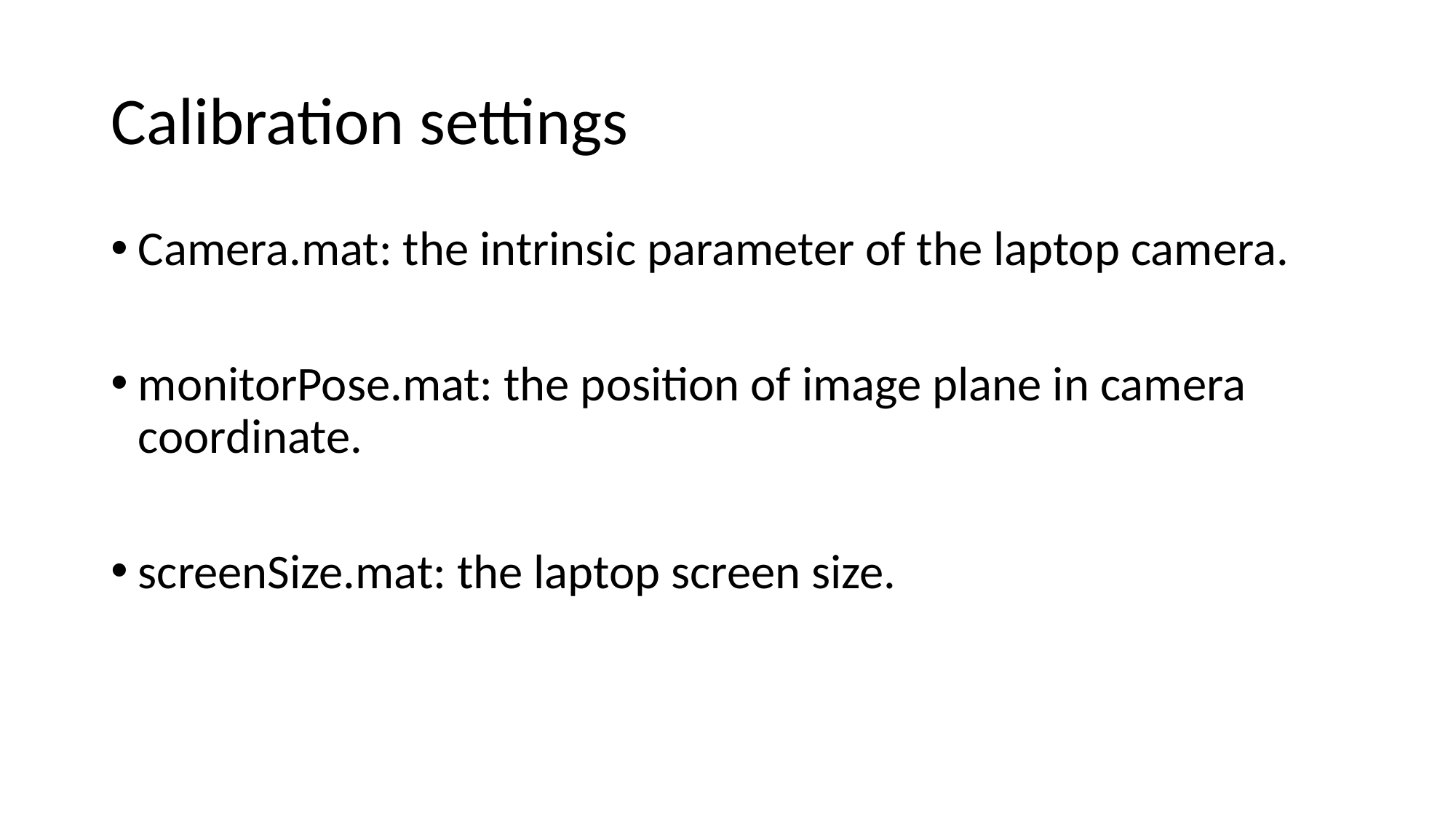

# Calibration settings
Camera.mat: the intrinsic parameter of the laptop camera.

monitorPose.mat: the position of image plane in camera coordinate.

screenSize.mat: the laptop screen size.